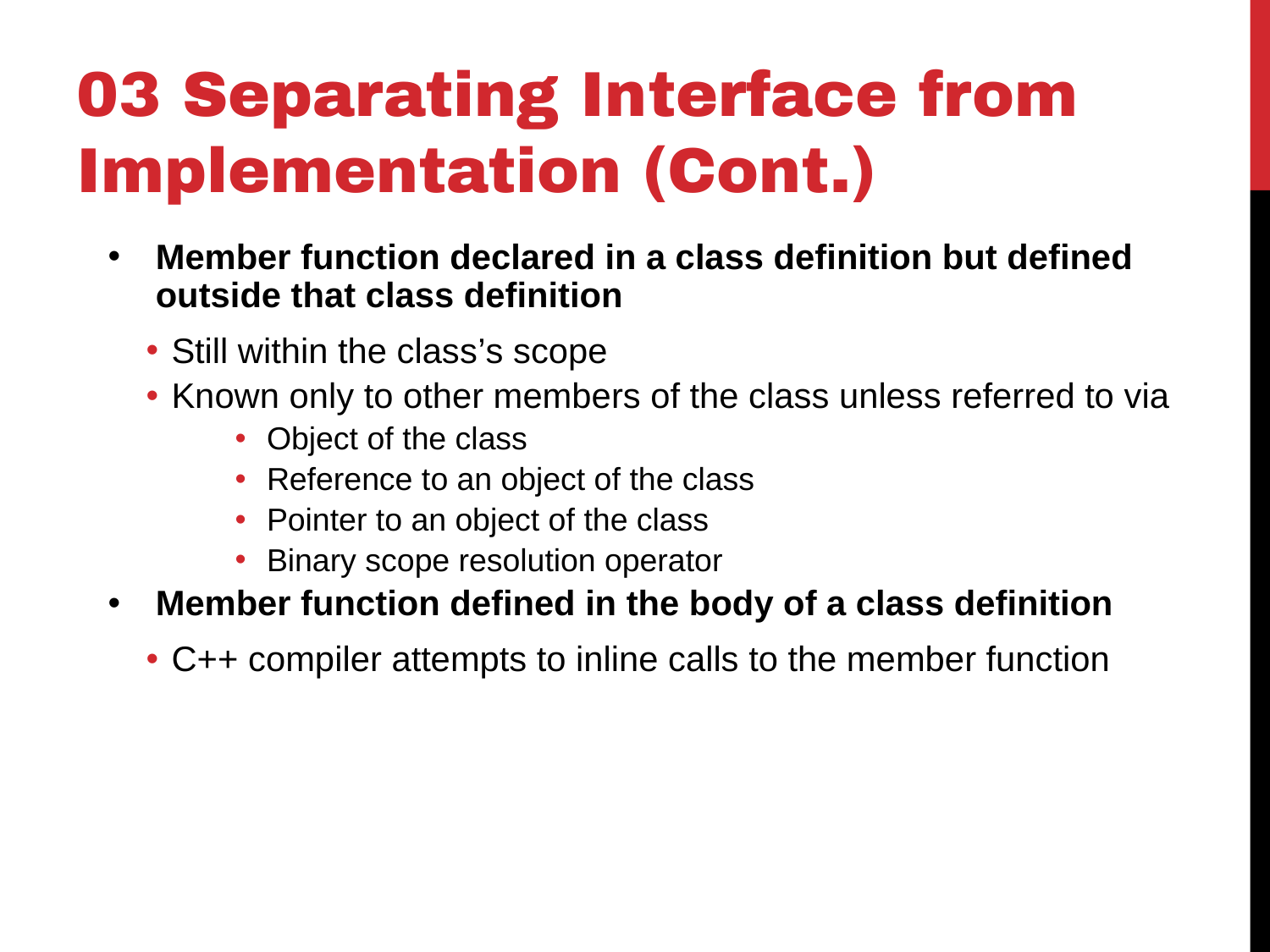

# 03 Separating Interface from Implementation (Cont.)
Member function declared in a class definition but defined outside that class definition
Still within the class’s scope
Known only to other members of the class unless referred to via
Object of the class
Reference to an object of the class
Pointer to an object of the class
Binary scope resolution operator
Member function defined in the body of a class definition
C++ compiler attempts to inline calls to the member function
15